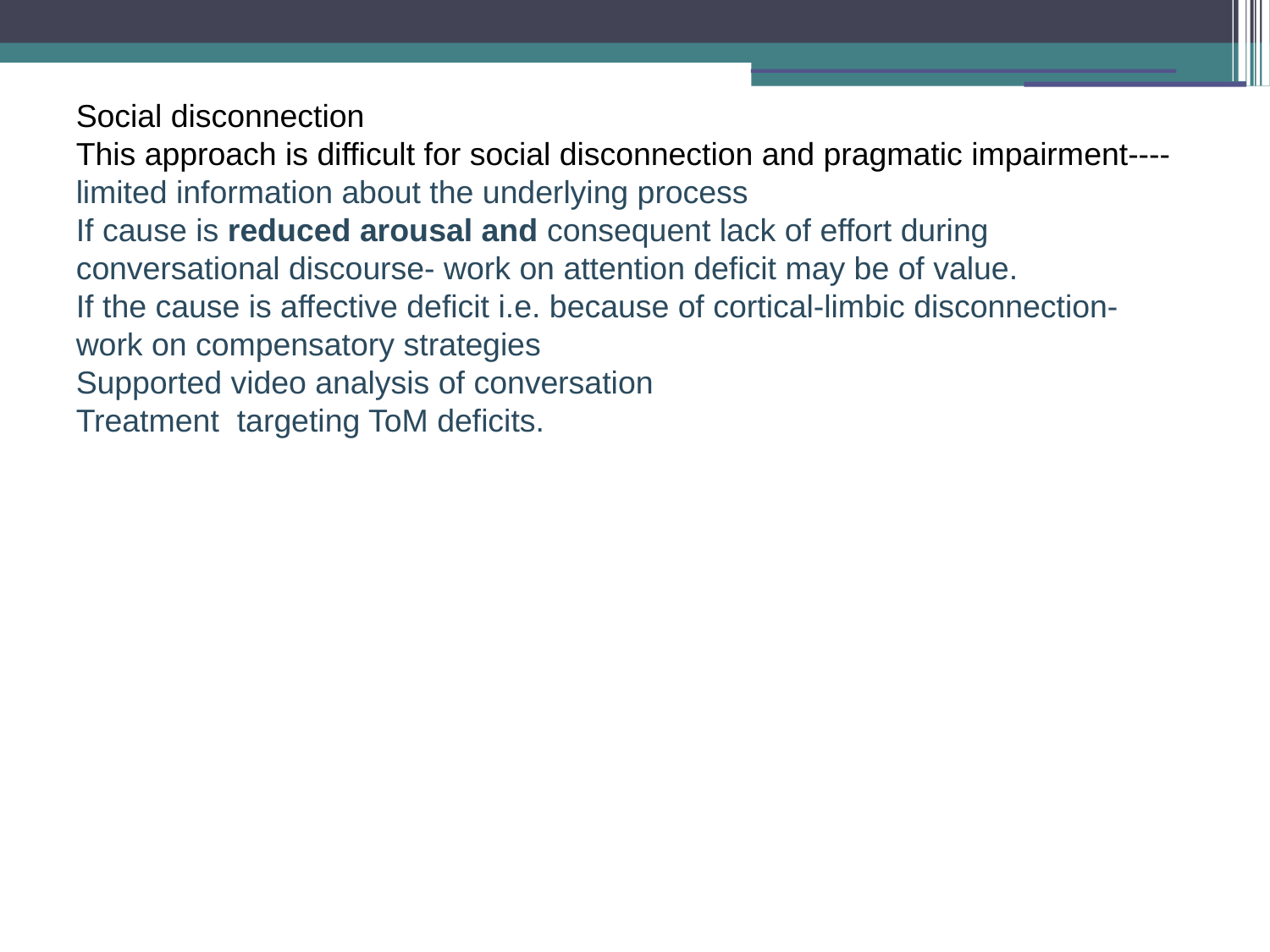

Social disconnection
This approach is difficult for social disconnection and pragmatic impairment----limited information about the underlying process
If cause is reduced arousal and consequent lack of effort during conversational discourse- work on attention deficit may be of value.
If the cause is affective deficit i.e. because of cortical-limbic disconnection- work on compensatory strategies
Supported video analysis of conversation
Treatment  targeting ToM deficits.